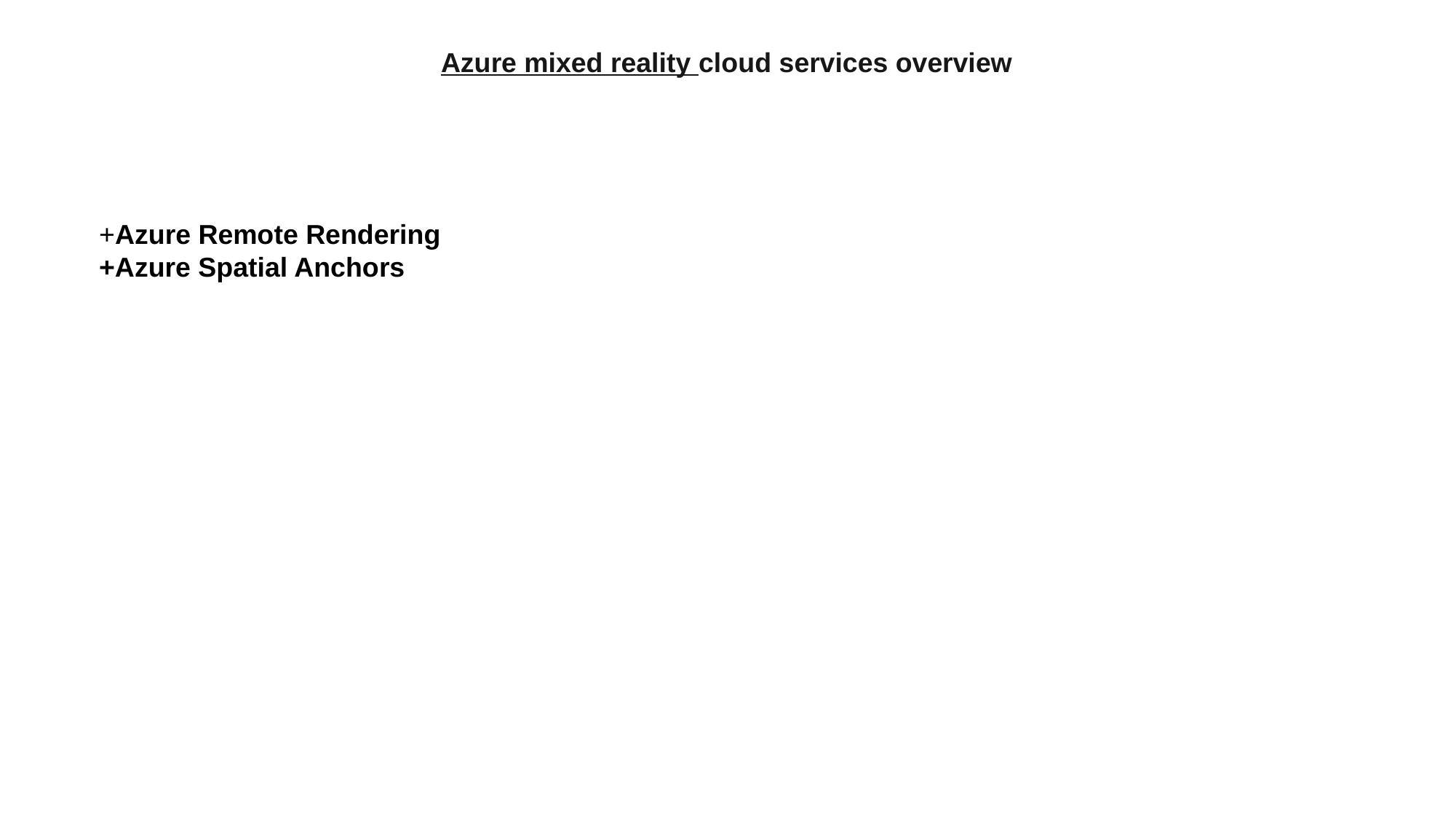

Azure mixed reality cloud services overview
+Azure Remote Rendering
+Azure Spatial Anchors